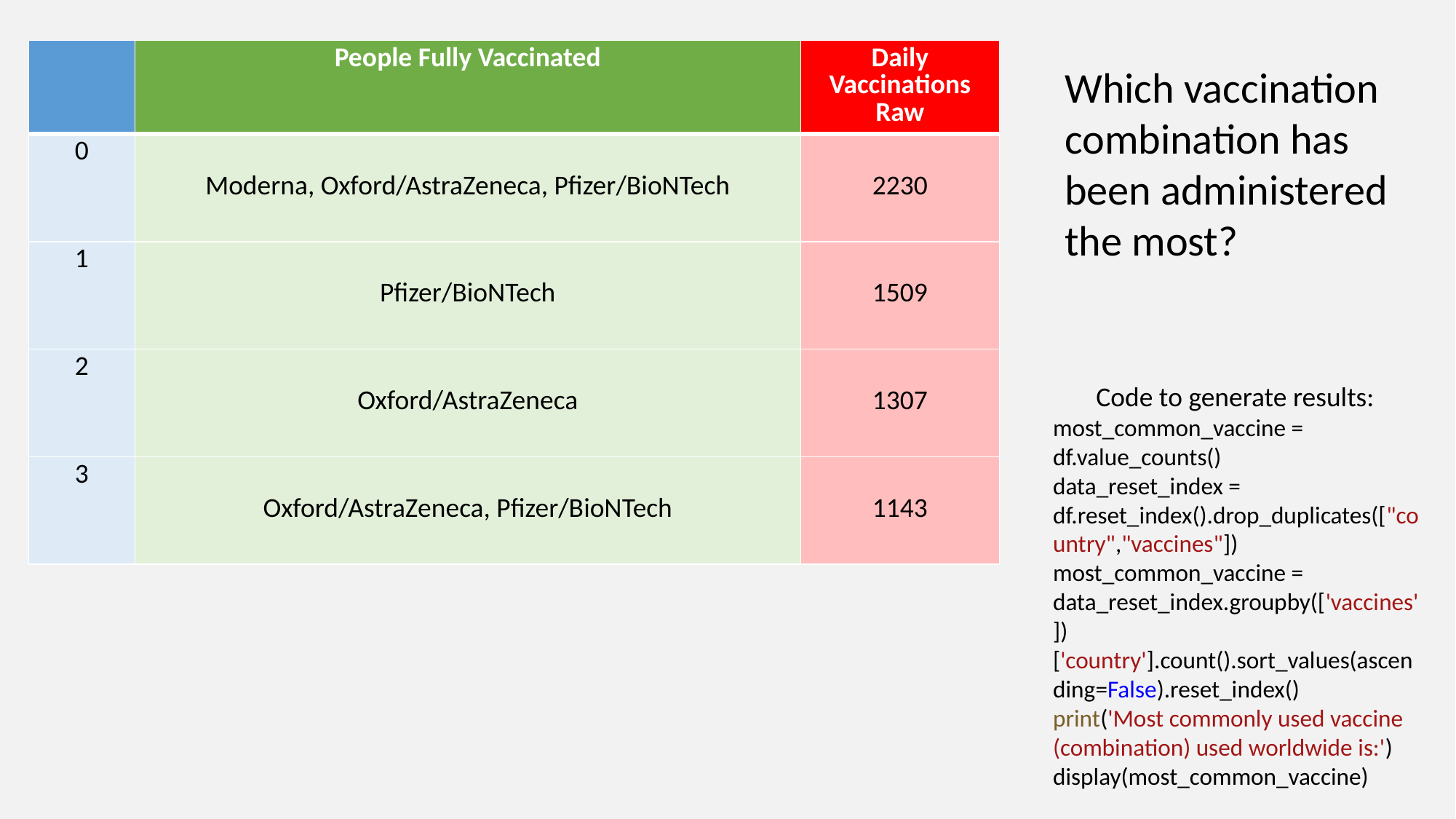

|  | People Fully Vaccinated | Daily Vaccinations Raw |
| --- | --- | --- |
| 0 | Moderna, Oxford/AstraZeneca, Pfizer/BioNTech | 2230 |
| 1 | Pfizer/BioNTech | 1509 |
| 2 | Oxford/AstraZeneca | 1307 |
| 3 | Oxford/AstraZeneca, Pfizer/BioNTech | 1143 |
Which vaccination combination has been administered the most?
Code to generate results:
most_common_vaccine = df.value_counts()
data_reset_index = df.reset_index().drop_duplicates(["country","vaccines"])
most_common_vaccine = data_reset_index.groupby(['vaccines'])['country'].count().sort_values(ascending=False).reset_index()
print('Most commonly used vaccine (combination) used worldwide is:')
display(most_common_vaccine)